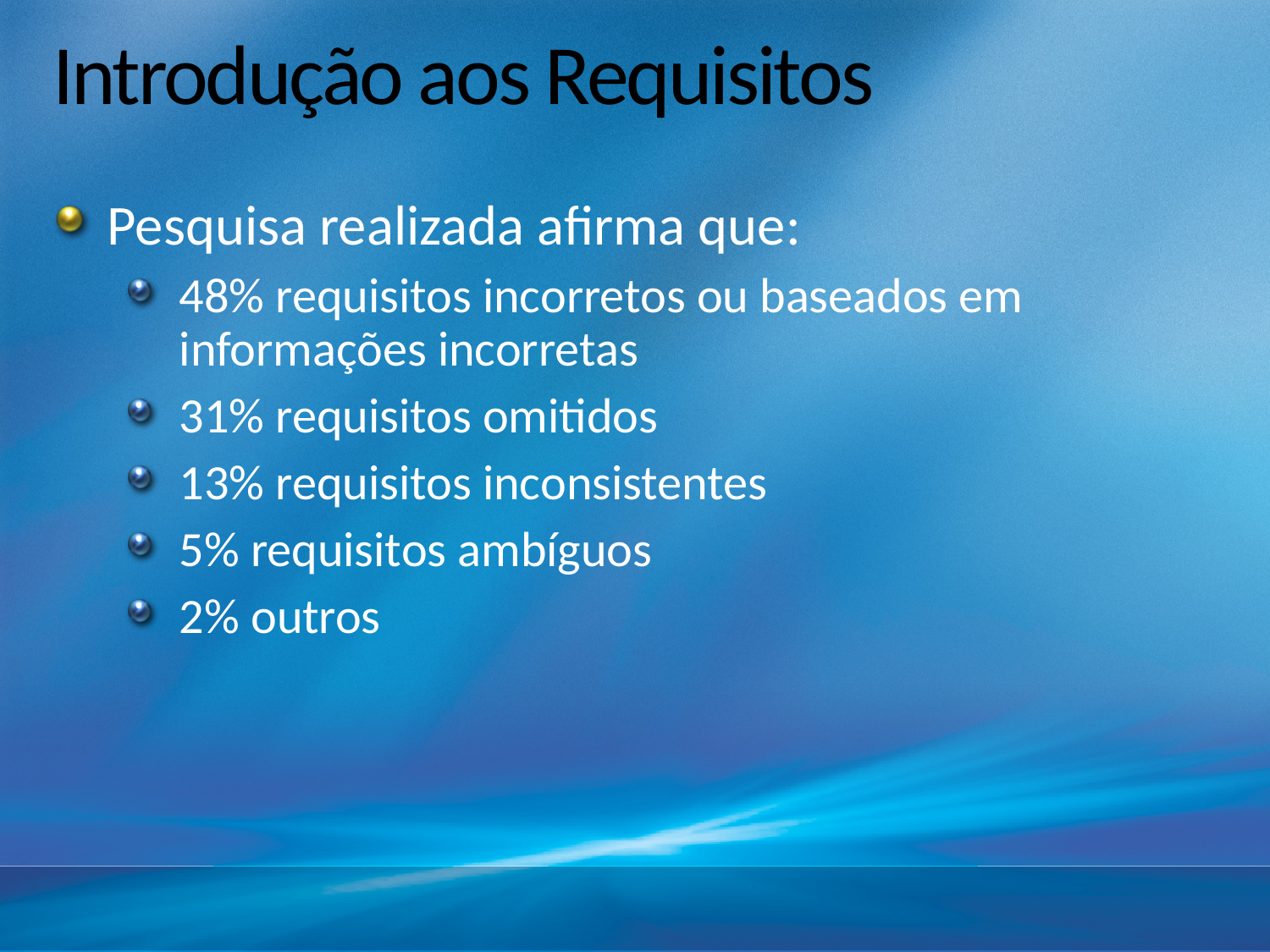

# Introdução aos Requisitos
Pesquisa realizada afirma que:
48% requisitos incorretos ou baseados em informações incorretas
31% requisitos omitidos
13% requisitos inconsistentes
5% requisitos ambíguos
2% outros